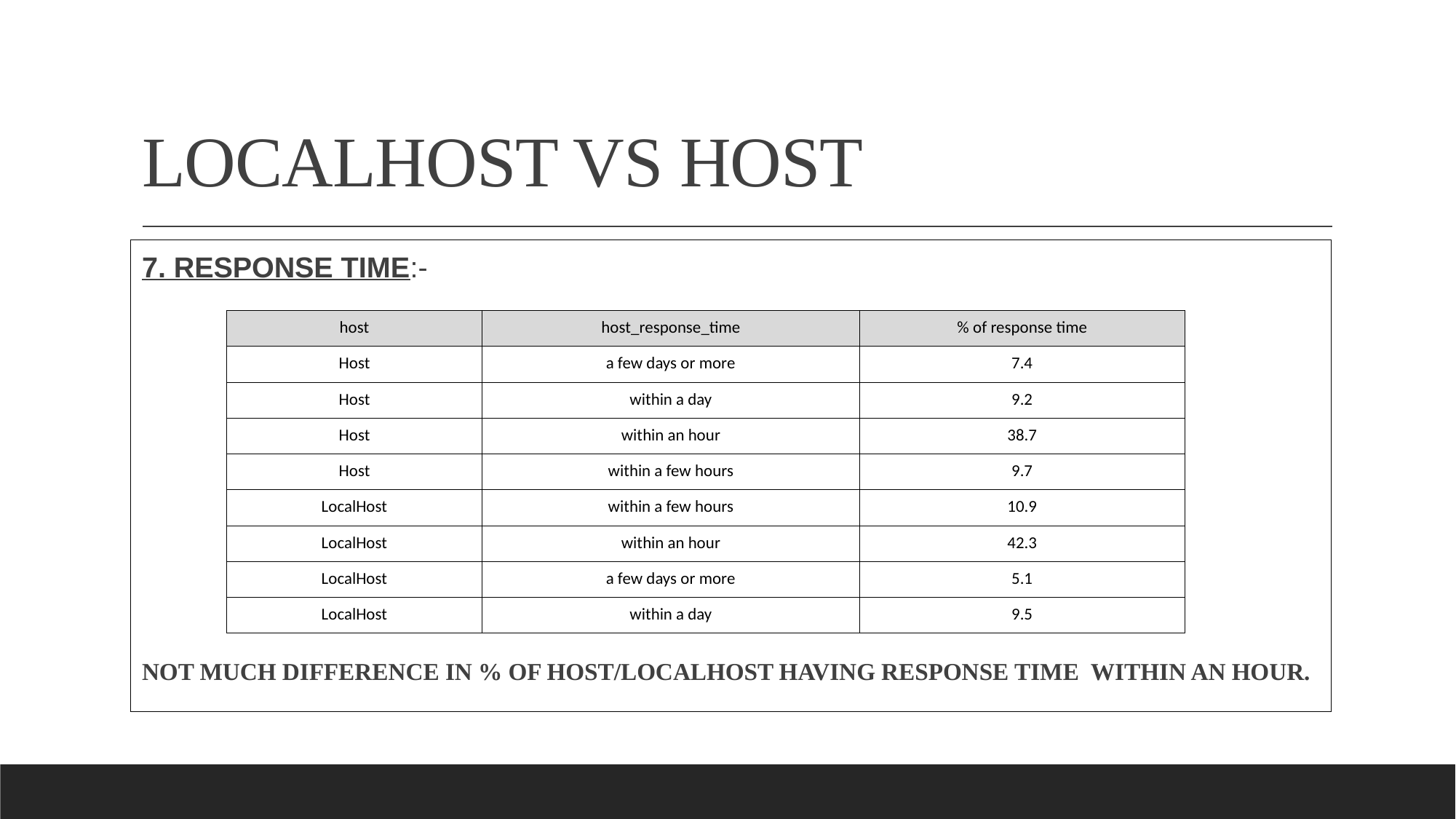

# LOCALHOST VS HOST
7. RESPONSE TIME:-

NOT MUCH DIFFERENCE IN % OF HOST/LOCALHOST HAVING RESPONSE TIME  WITHIN AN HOUR.

| host | host\_response\_time | % of response time |
| --- | --- | --- |
| Host | a few days or more | 7.4 |
| Host | within a day | 9.2 |
| Host | within an hour | 38.7 |
| Host | within a few hours | 9.7 |
| LocalHost | within a few hours | 10.9 |
| LocalHost | within an hour | 42.3 |
| LocalHost | a few days or more | 5.1 |
| LocalHost | within a day | 9.5 |